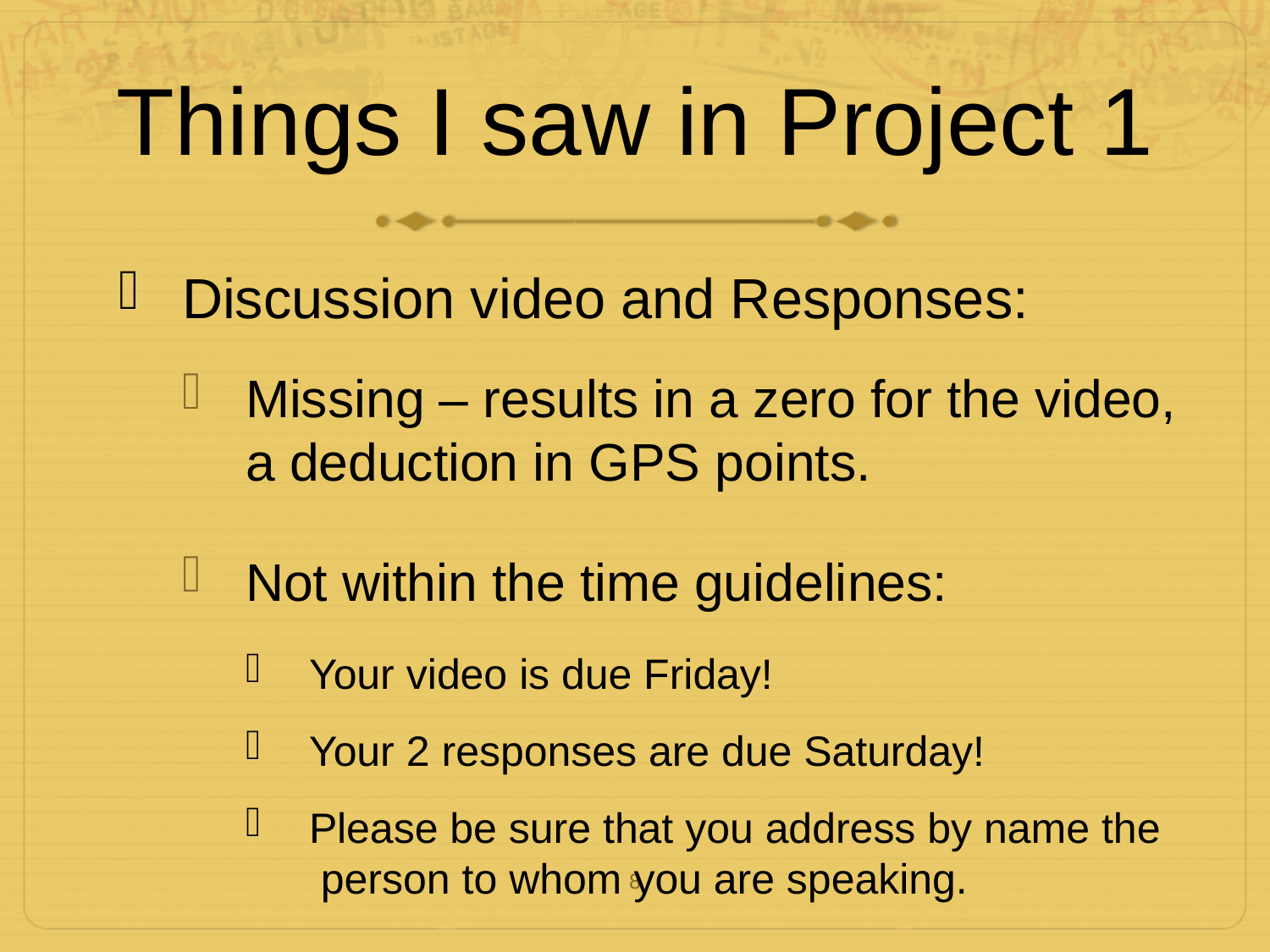

# Things I saw in Project 1
Discussion video and Responses:
Missing – results in a zero for the video, a deduction in GPS points.
Not within the time guidelines:
Your video is due Friday!
Your 2 responses are due Saturday!
Please be sure that you address by name the   person to whom you are speaking.

8